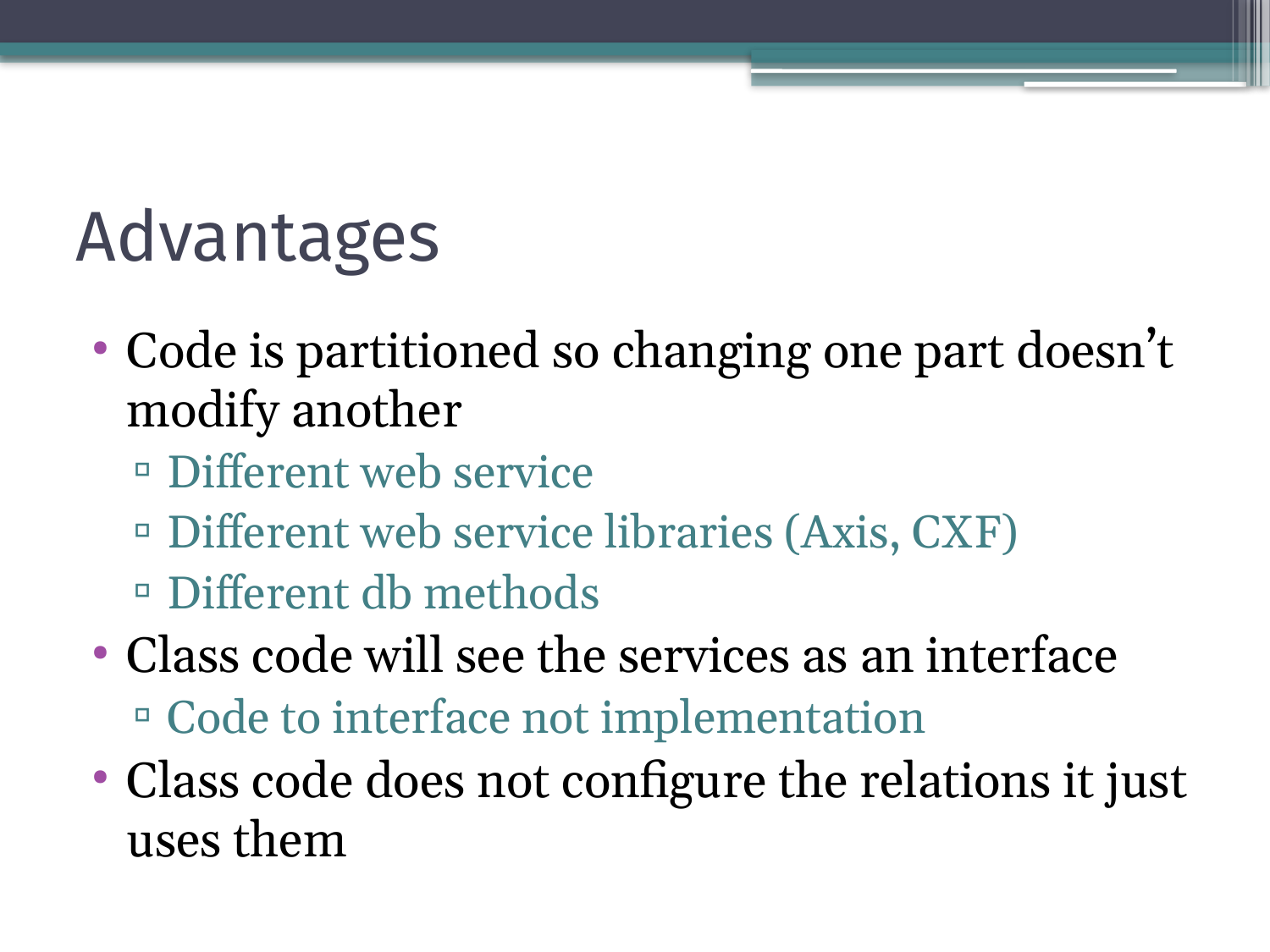

# Advantages
Code is partitioned so changing one part doesn’t modify another
Different web service
Different web service libraries (Axis, CXF)
Different db methods
Class code will see the services as an interface
Code to interface not implementation
Class code does not configure the relations it just uses them